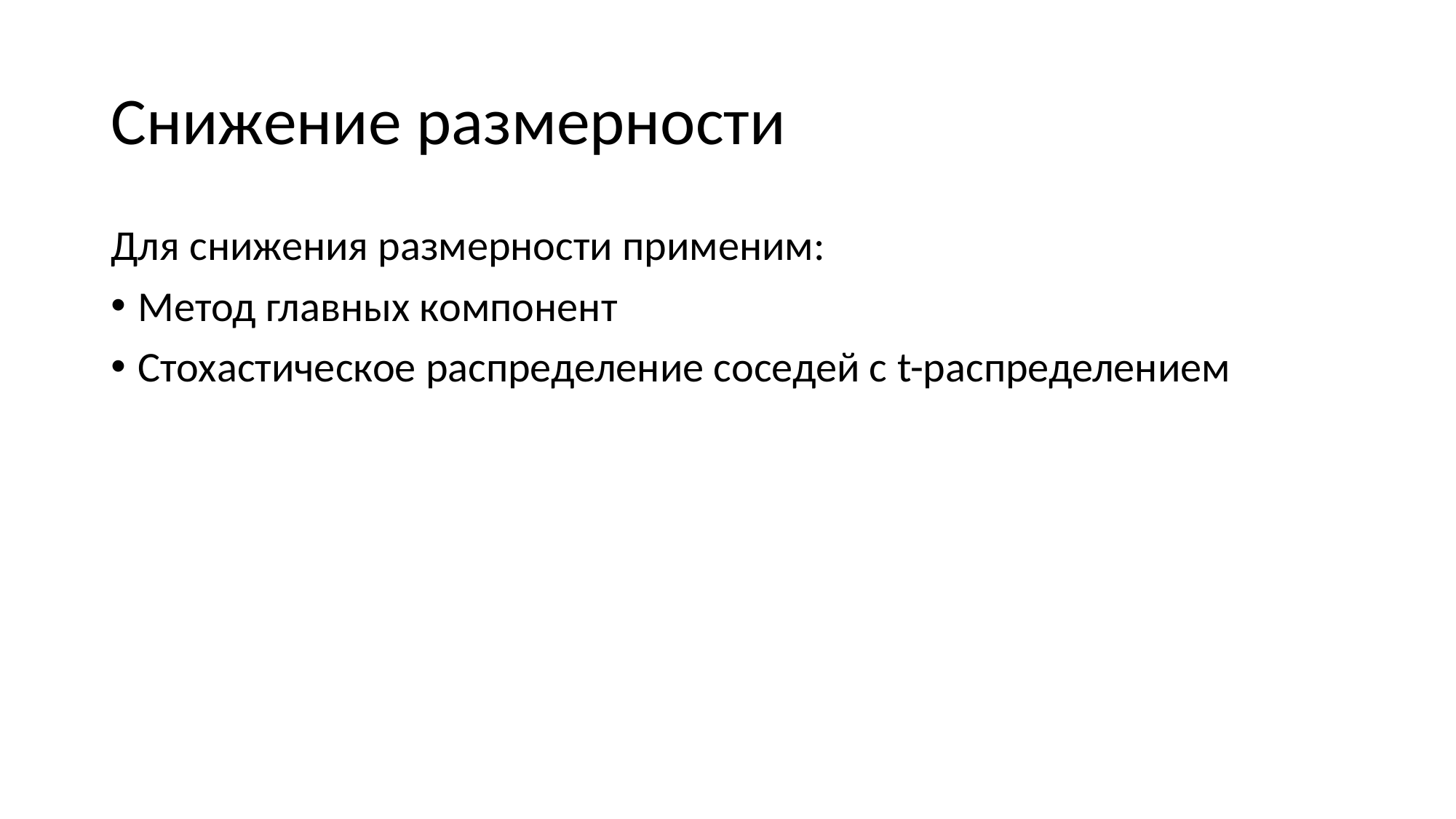

# Снижение размерности
Для снижения размерности применим:
Метод главных компонент
Стохастическое распределение соседей с t-распределением